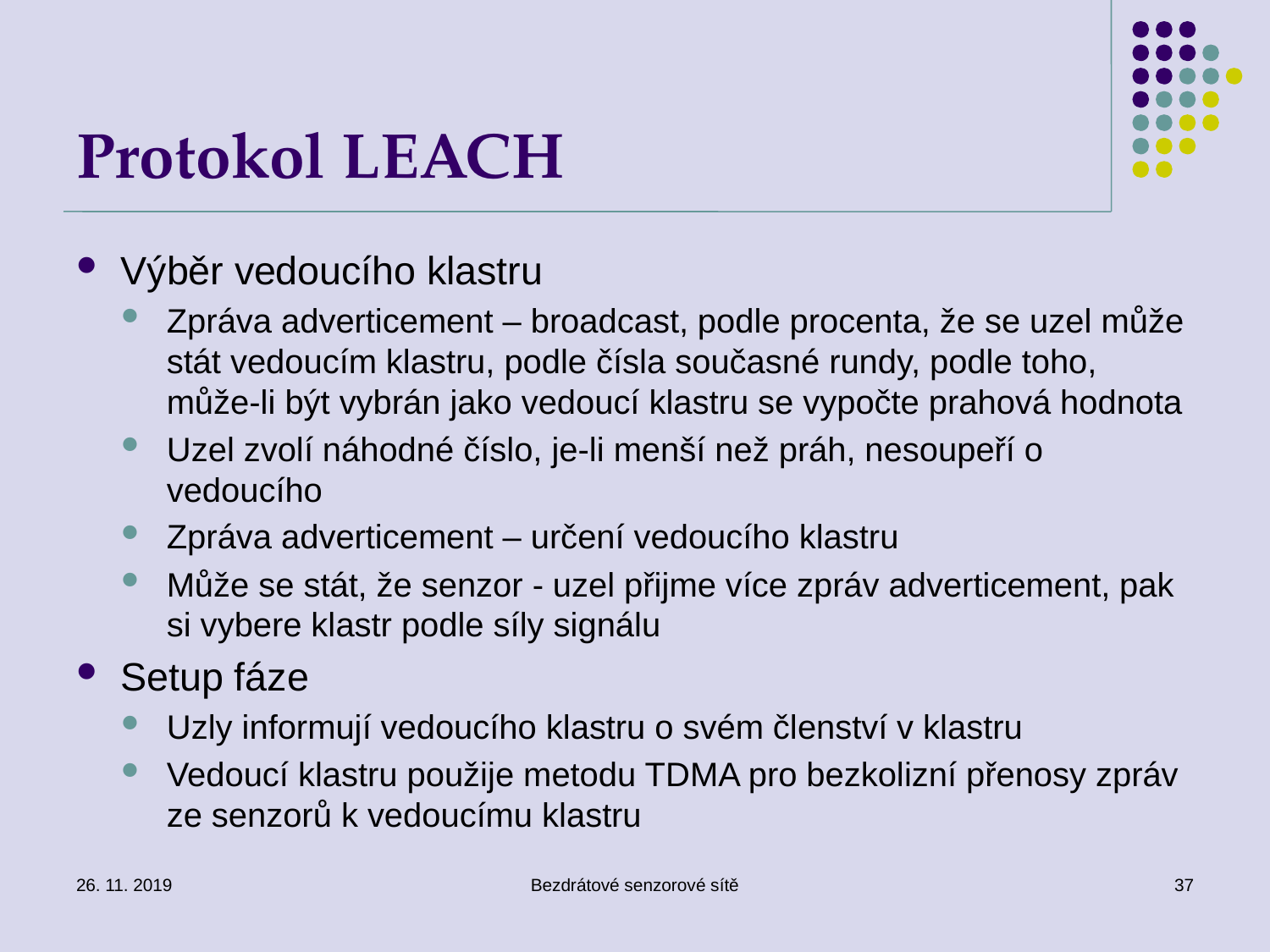

# Protokol LEACH
Výběr vedoucího klastru
Zpráva adverticement – broadcast, podle procenta, že se uzel může stát vedoucím klastru, podle čísla současné rundy, podle toho, může-li být vybrán jako vedoucí klastru se vypočte prahová hodnota
Uzel zvolí náhodné číslo, je-li menší než práh, nesoupeří o vedoucího
Zpráva adverticement – určení vedoucího klastru
Může se stát, že senzor - uzel přijme více zpráv adverticement, pak si vybere klastr podle síly signálu
Setup fáze
Uzly informují vedoucího klastru o svém členství v klastru
Vedoucí klastru použije metodu TDMA pro bezkolizní přenosy zpráv ze senzorů k vedoucímu klastru

26. 11. 2019
Bezdrátové senzorové sítě
37